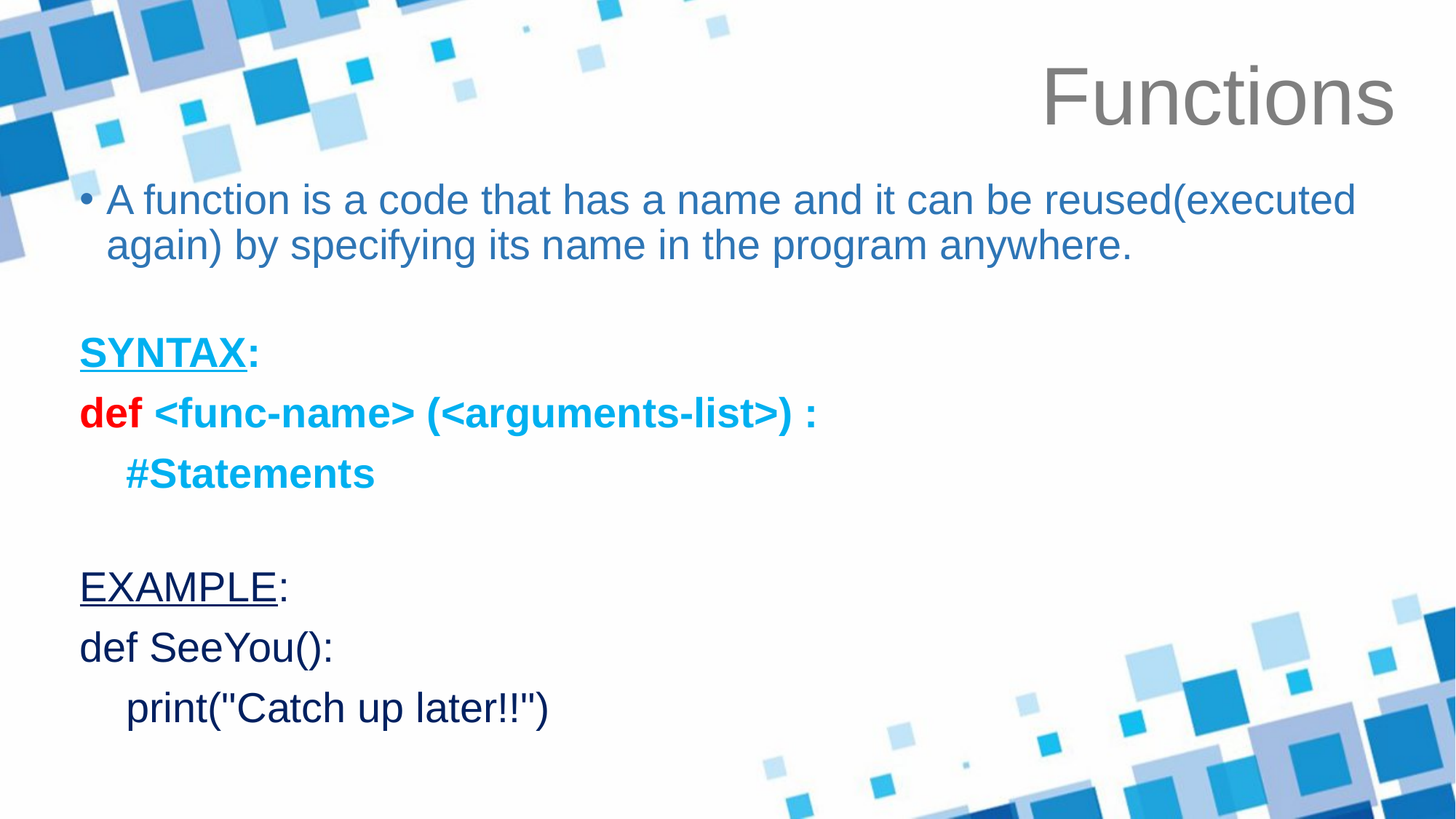

Functions
A function is a code that has a name and it can be reused(executed again) by specifying its name in the program anywhere.

SYNTAX:
def <func-name> (<arguments-list>) :
    #Statements

EXAMPLE:
def SeeYou():
    print("Catch up later!!")